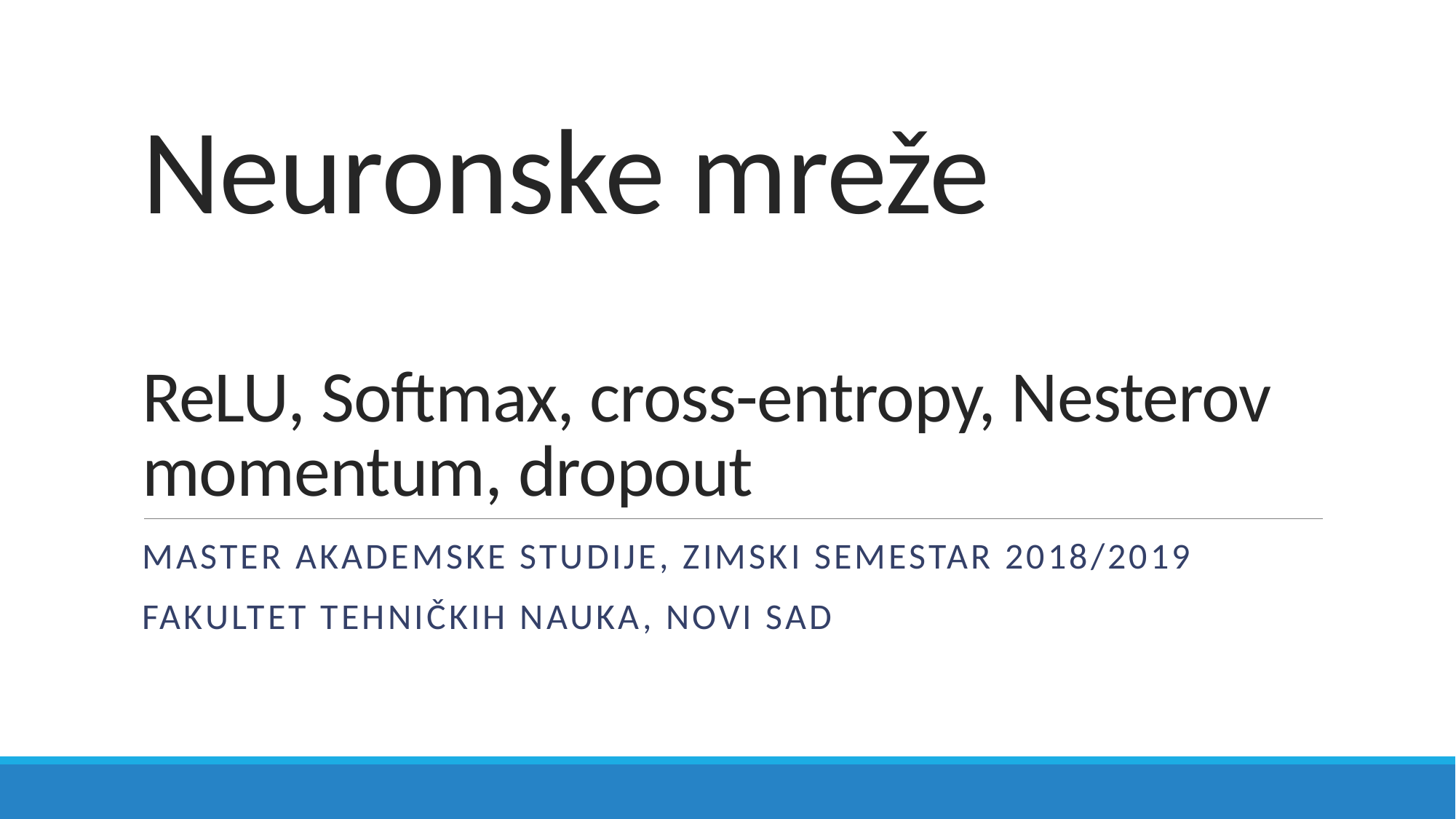

# Neuronske mreže ReLU, Softmax, cross-entropy, Nesterov momentum, dropout
Master akademske studije, zimski semestar 2018/2019
Fakultet tehničkih nauka, novi sad